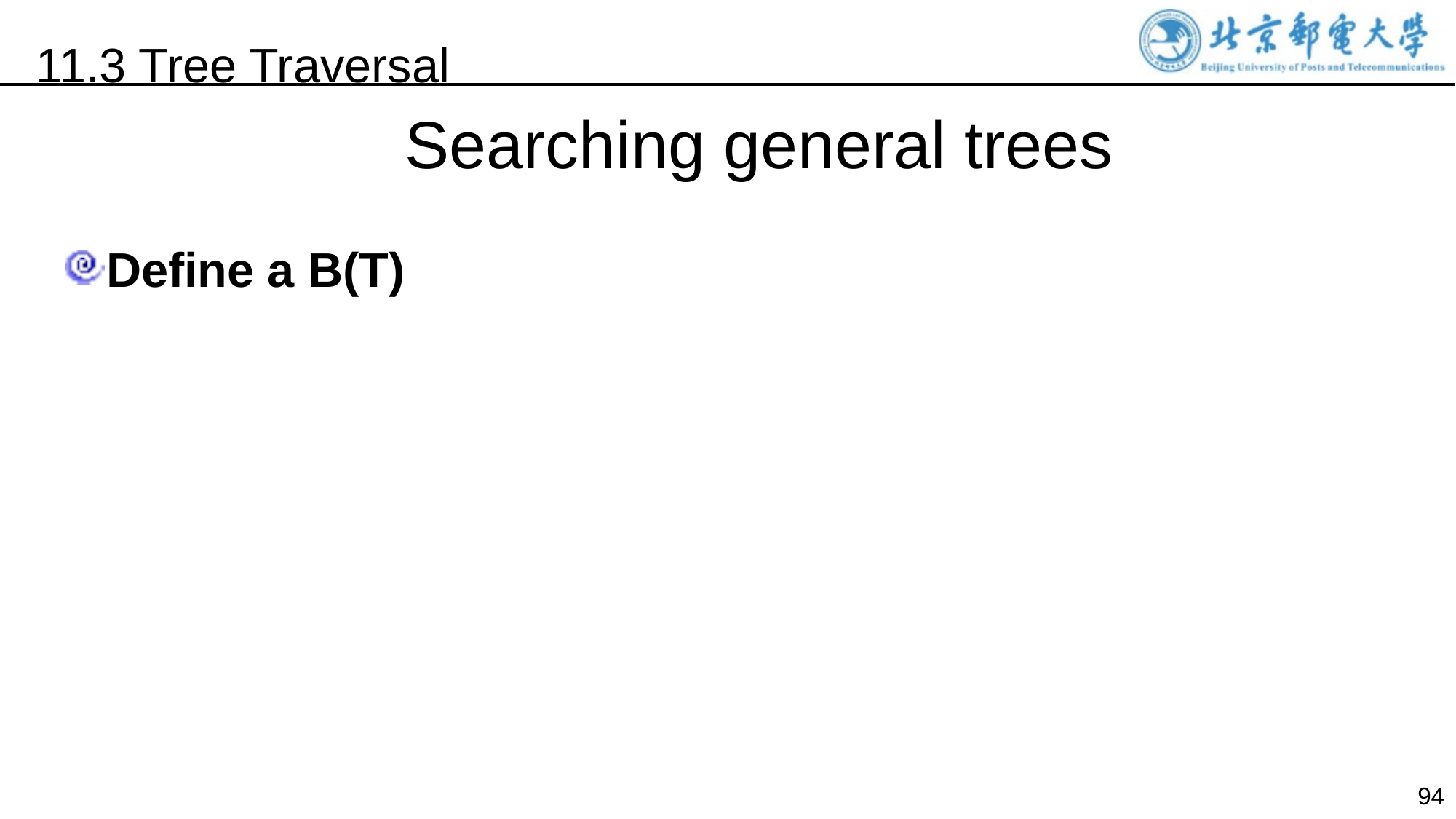

11.3 Tree Traversal
Searching general trees
Define a B(T)